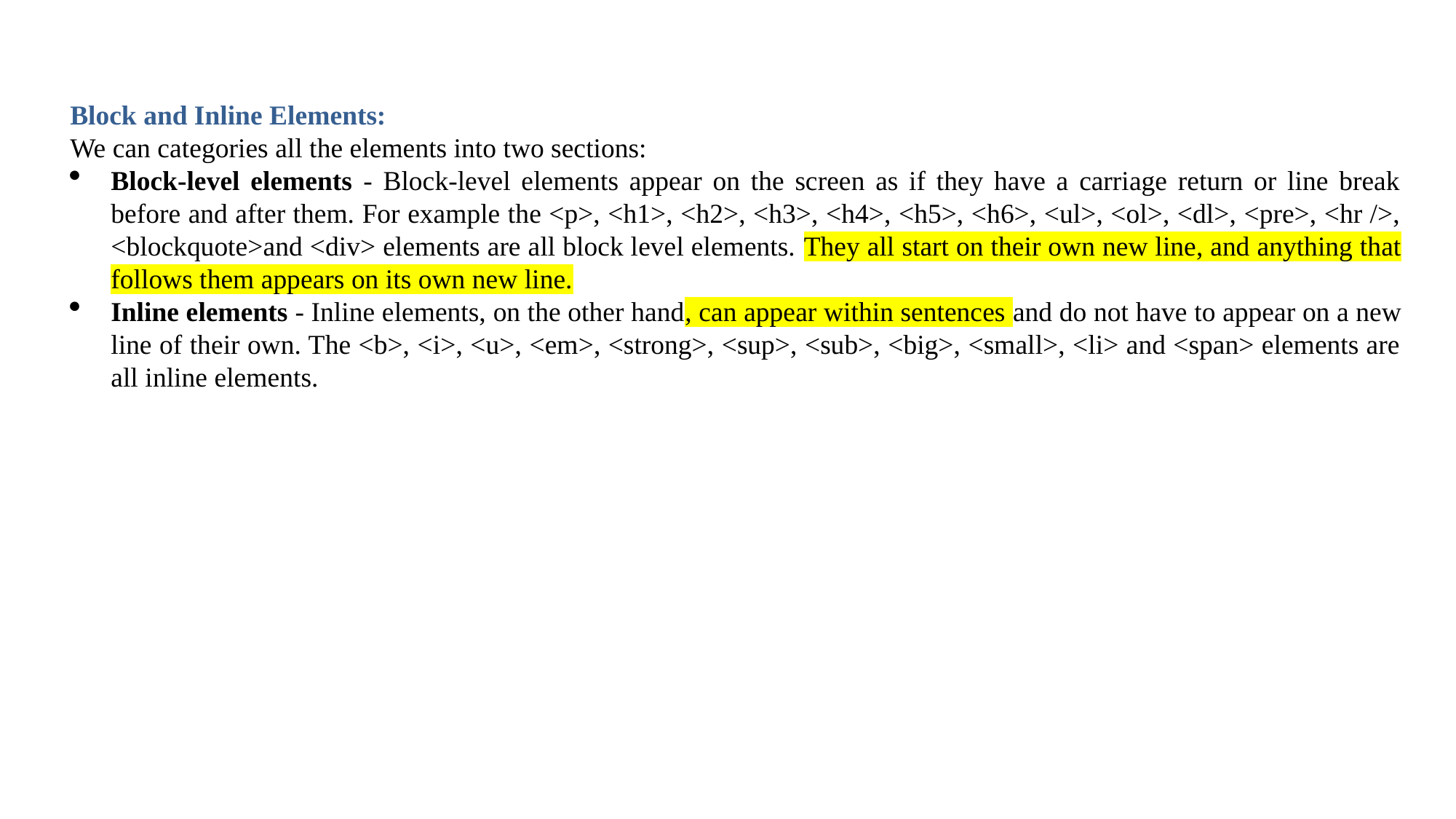

Block and Inline Elements:
We can categories all the elements into two sections:
Block-level elements - Block-level elements appear on the screen as if they have a carriage return or line break before and after them. For example the <p>, <h1>, <h2>, <h3>, <h4>, <h5>, <h6>, <ul>, <ol>, <dl>, <pre>, <hr />, <blockquote>and <div> elements are all block level elements. They all start on their own new line, and anything that follows them appears on its own new line.
Inline elements - Inline elements, on the other hand, can appear within sentences and do not have to appear on a new line of their own. The <b>, <i>, <u>, <em>, <strong>, <sup>, <sub>, <big>, <small>, <li> and <span> elements are all inline elements.